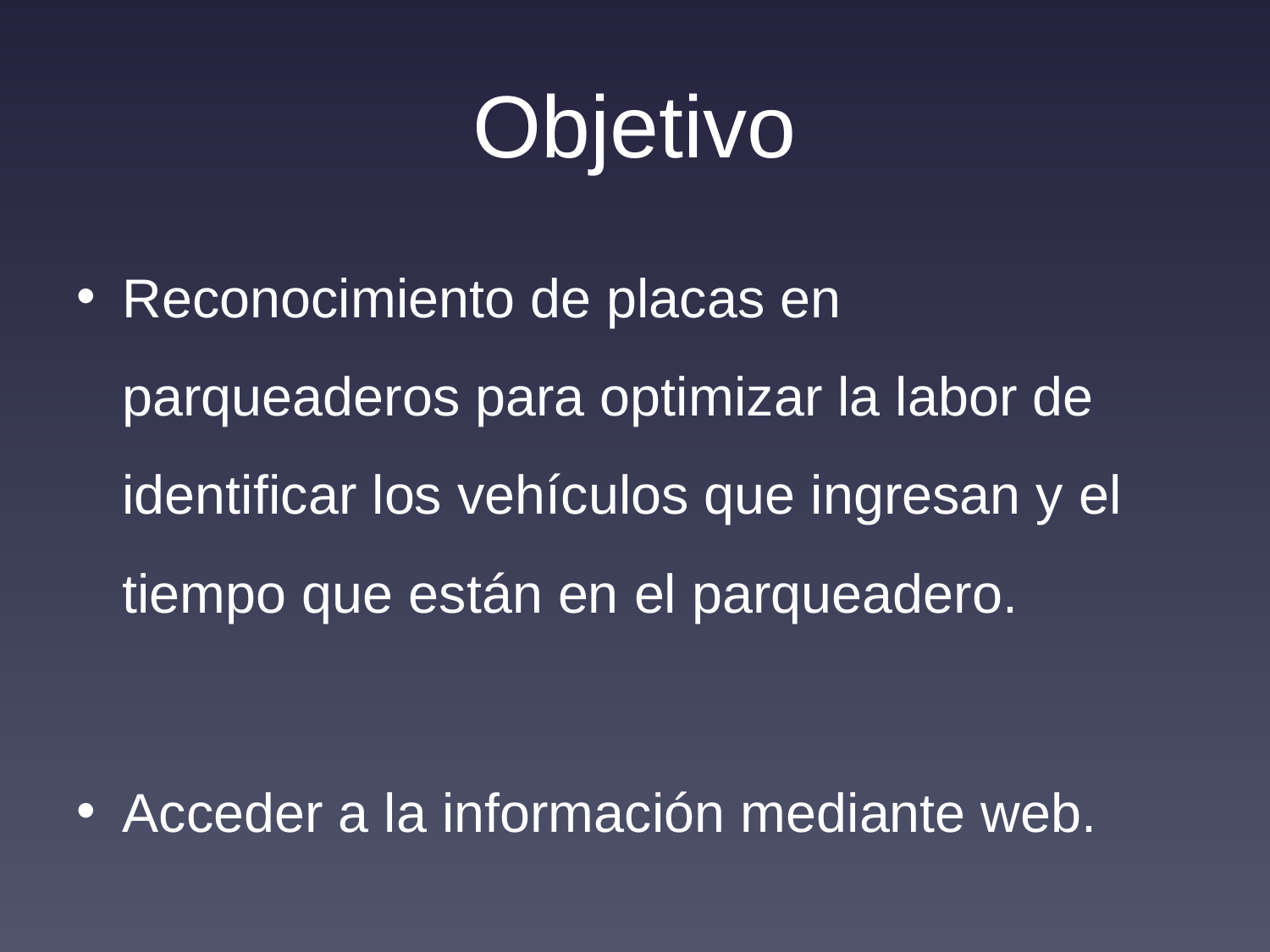

# Objetivo
Reconocimiento de placas en parqueaderos para optimizar la labor de identificar los vehículos que ingresan y el tiempo que están en el parqueadero.

Acceder a la información mediante web.